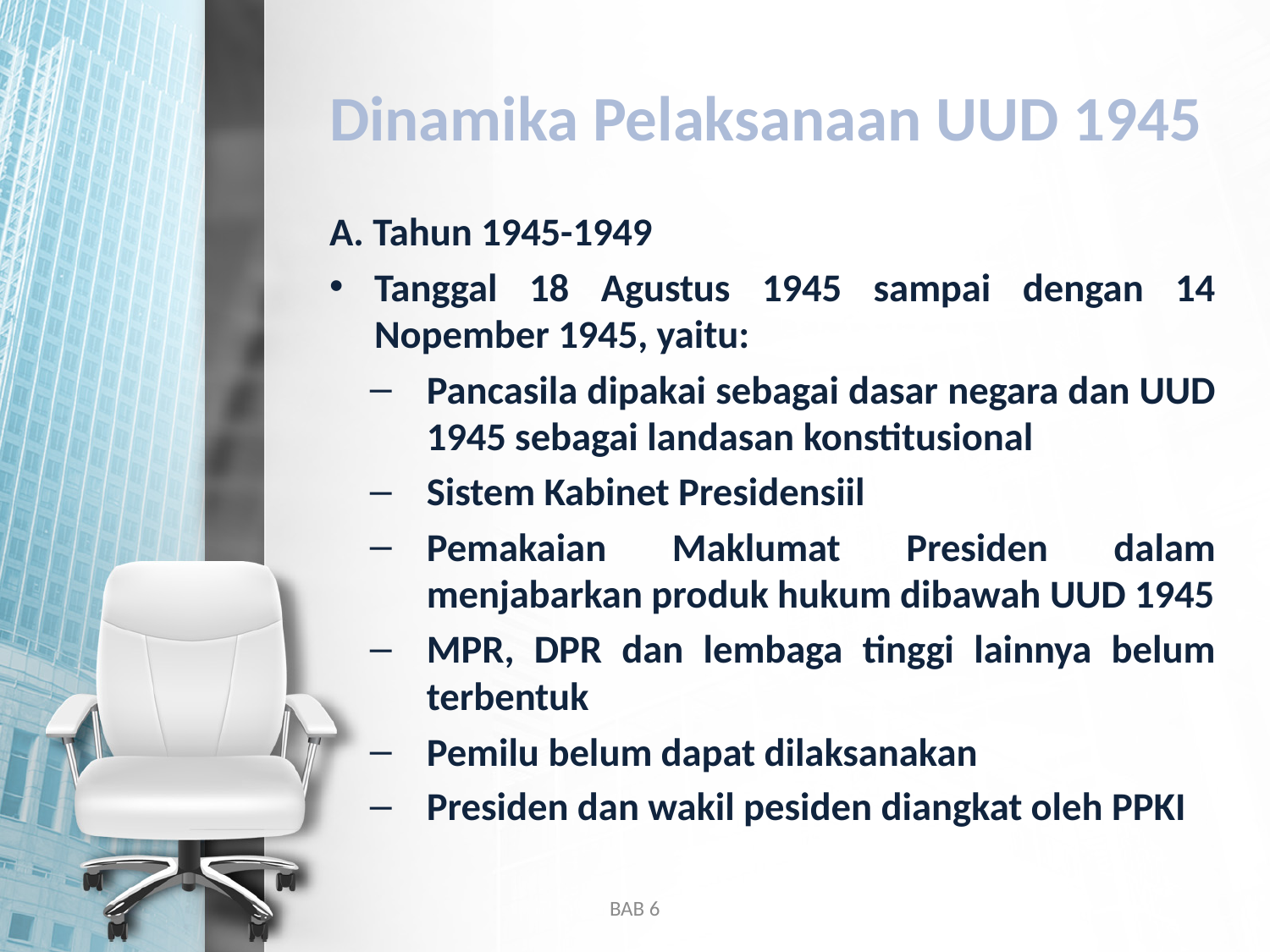

# Dinamika Pelaksanaan UUD 1945
A. Tahun 1945-1949
Tanggal 18 Agustus 1945 sampai dengan 14 Nopember 1945, yaitu:
Pancasila dipakai sebagai dasar negara dan UUD 1945 sebagai landasan konstitusional
Sistem Kabinet Presidensiil
Pemakaian Maklumat Presiden dalam menjabarkan produk hukum dibawah UUD 1945
MPR, DPR dan lembaga tinggi lainnya belum terbentuk
Pemilu belum dapat dilaksanakan
Presiden dan wakil pesiden diangkat oleh PPKI

BAB 6